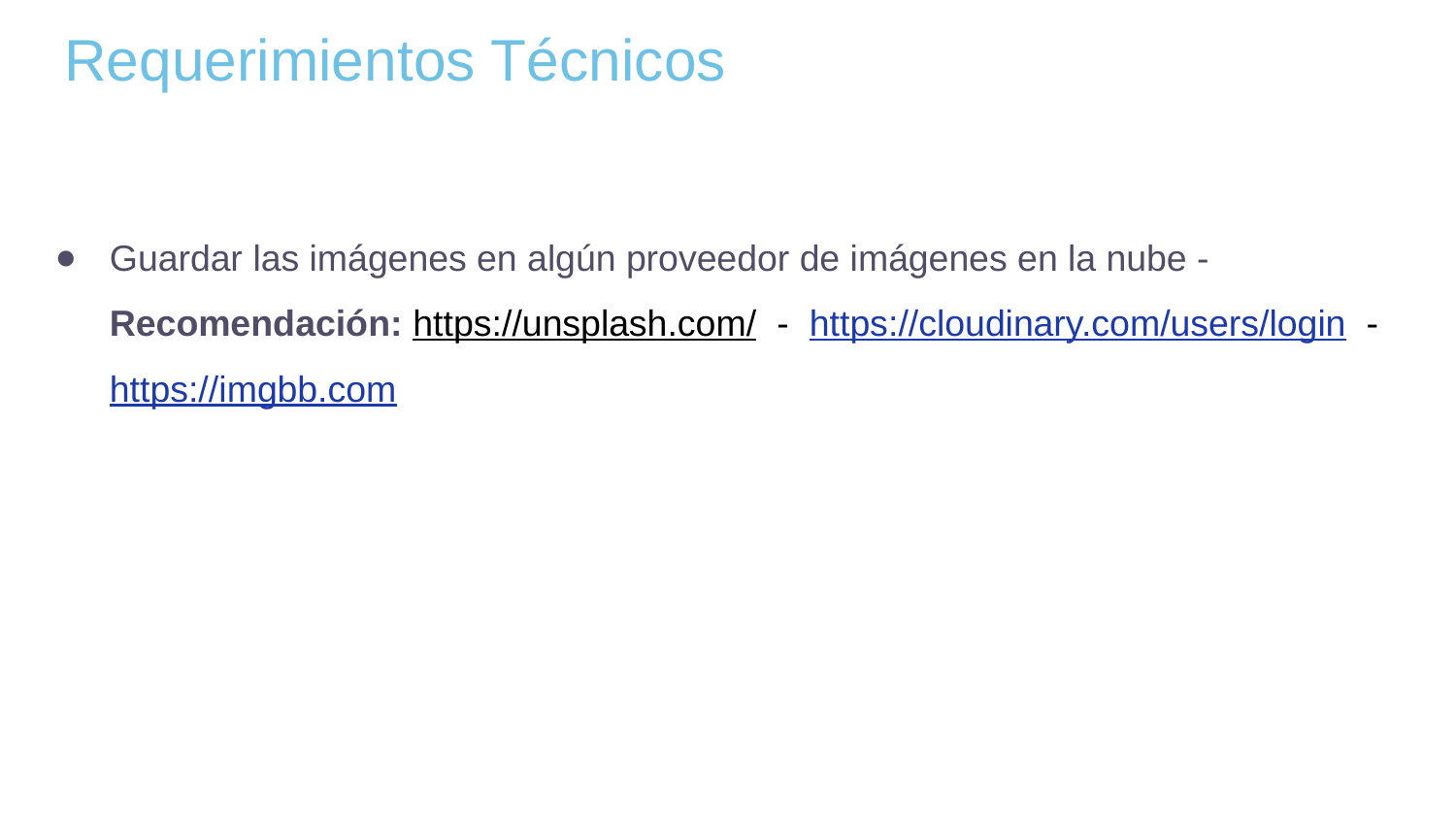

# Requerimientos Técnicos
Guardar las imágenes en algún proveedor de imágenes en la nube - Recomendación: https://unsplash.com/  -  https://cloudinary.com/users/login  -  https://imgbb.com